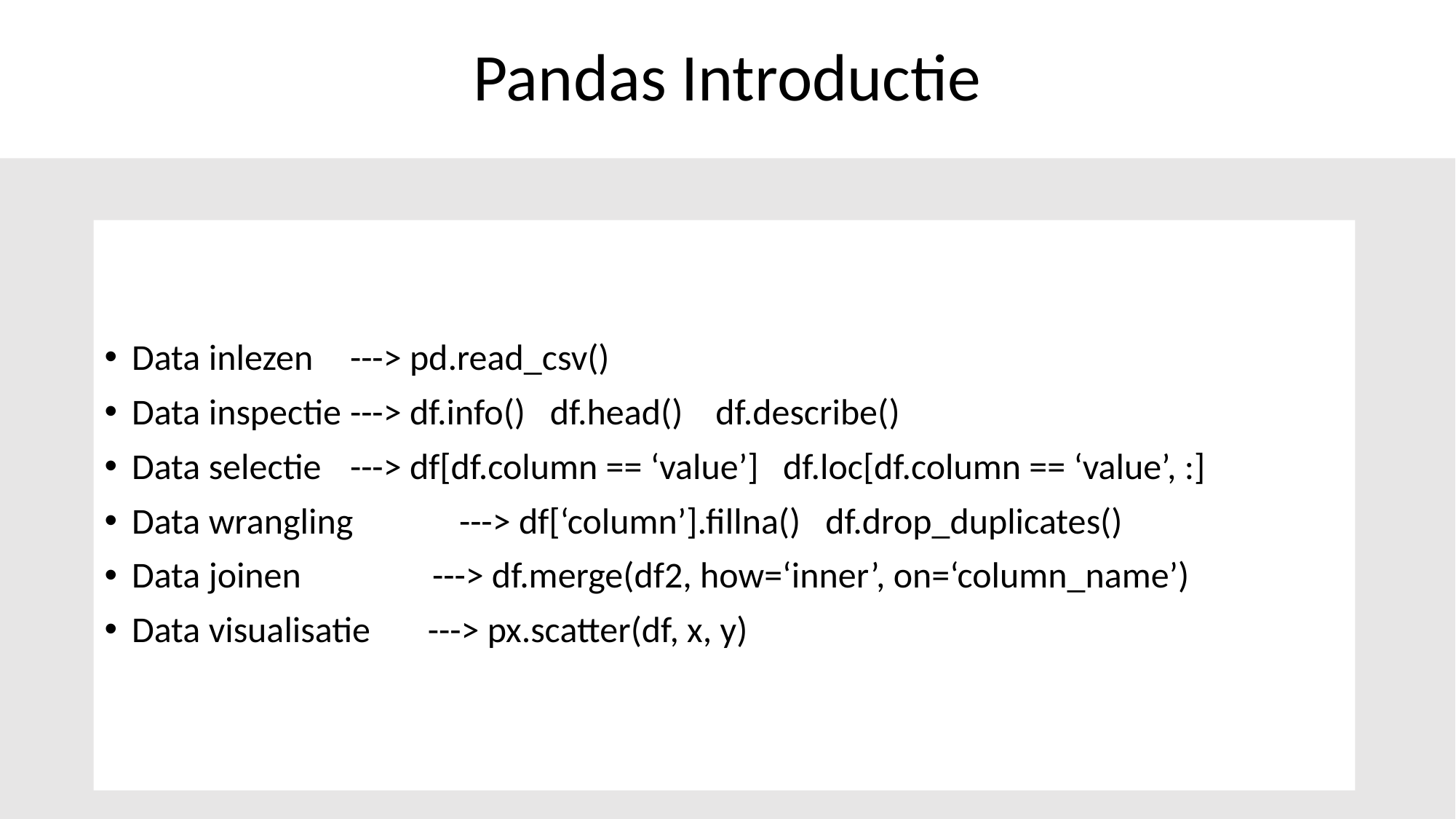

# Pandas Introductie

Data inlezen   	---> pd.read_csv()
Data inspectie 	---> df.info()   df.head()    df.describe()
Data selectie 	---> df[df.column == ‘value’]   df.loc[df.column == ‘value’, :]
Data wrangling 	---> df[‘column’].fillna()   df.drop_duplicates()
Data joinen                ---> df.merge(df2, how=‘inner’, on=‘column_name’)
Data visualisatie       ---> px.scatter(df, x, y)